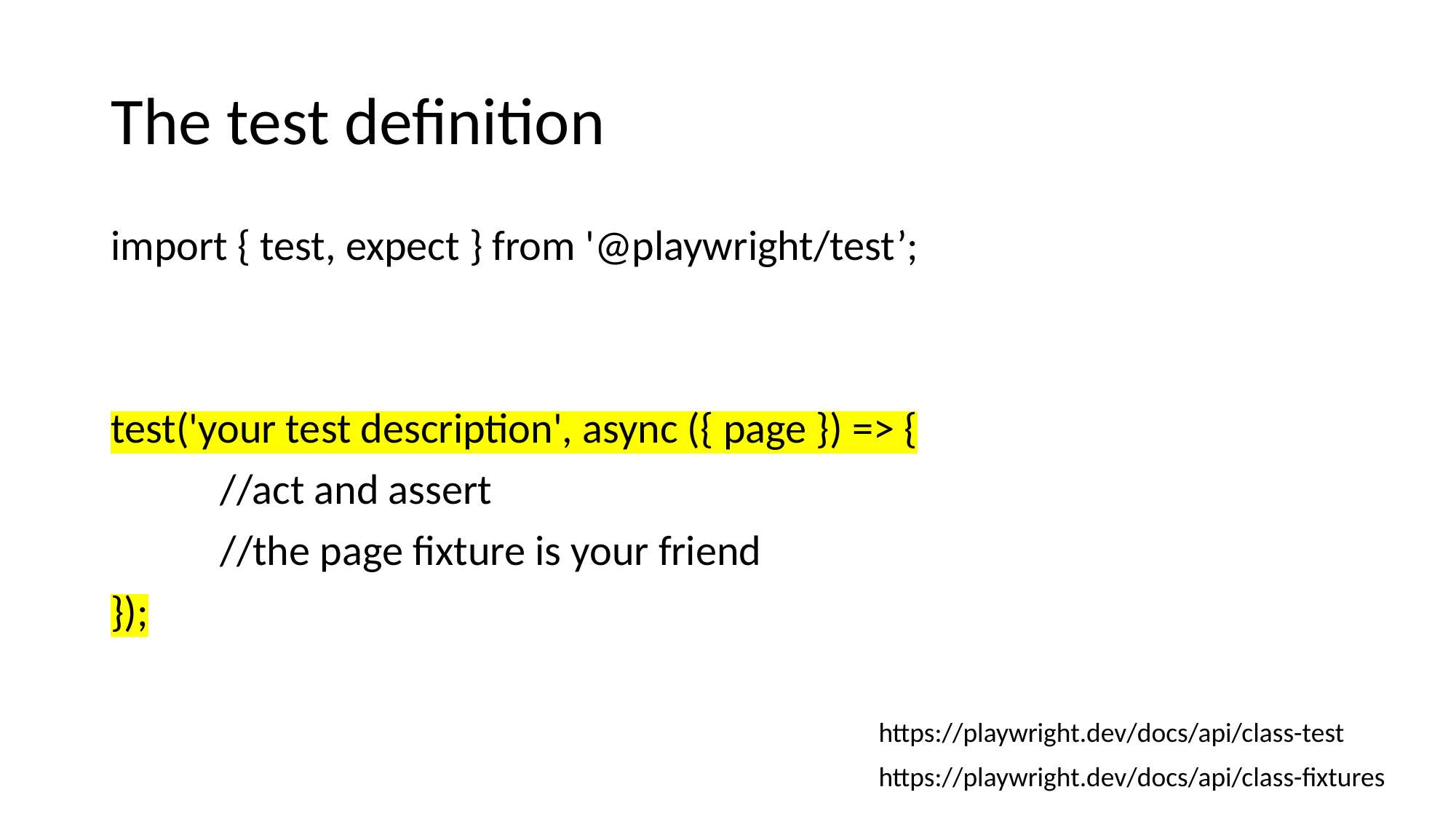

# The test definition
import { test, expect } from '@playwright/test’;

test('your test description', async ({ page }) => {
	//act and assert
	//the page fixture is your friend
});
https://playwright.dev/docs/api/class-test
https://playwright.dev/docs/api/class-fixtures